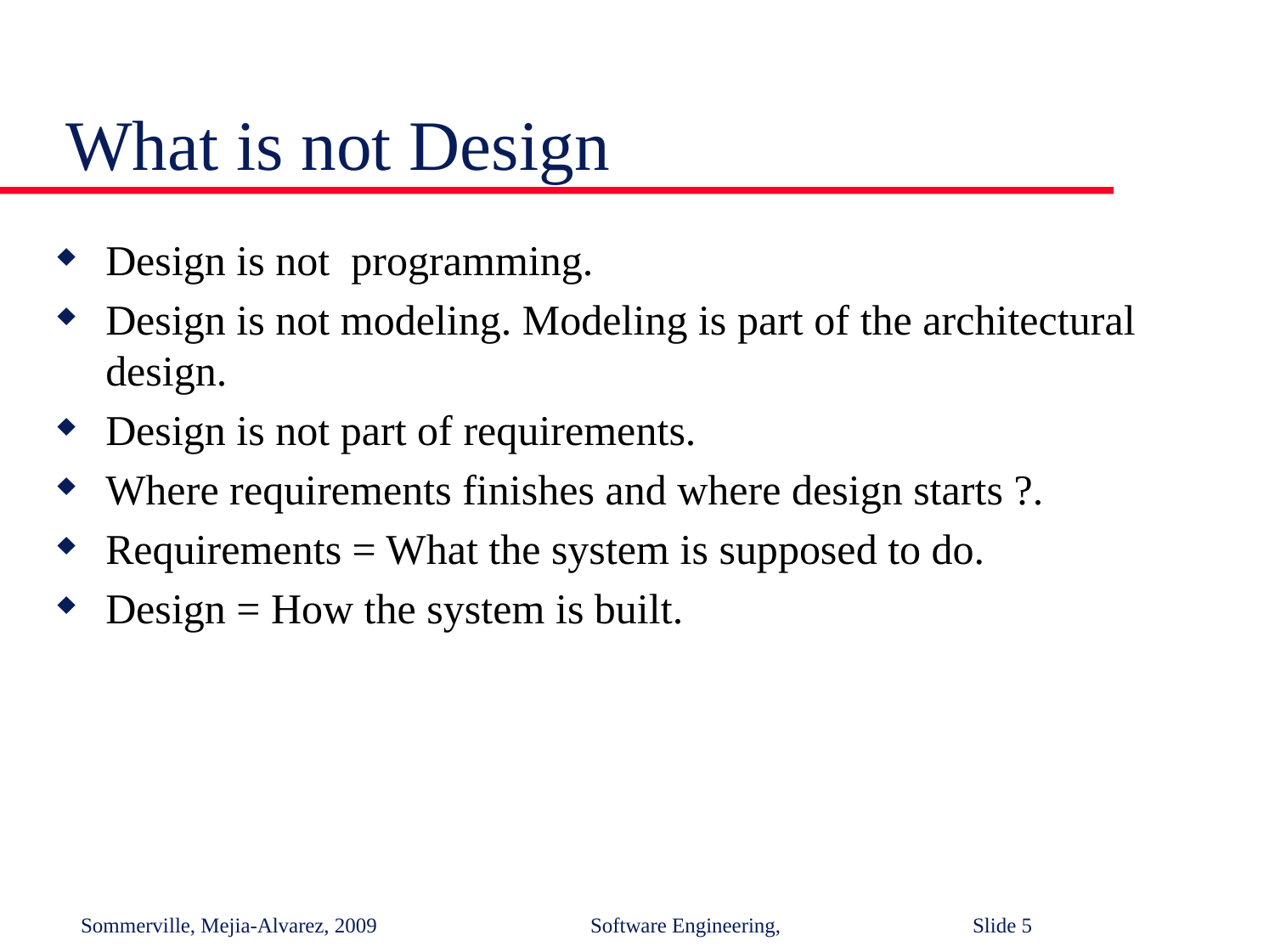

# What is not Design
Design is not  programming.
Design is not modeling. Modeling is part of the architectural design.
Design is not part of requirements.
Where requirements finishes and where design starts ?.
Requirements = What the system is supposed to do.
Design = How the system is built.